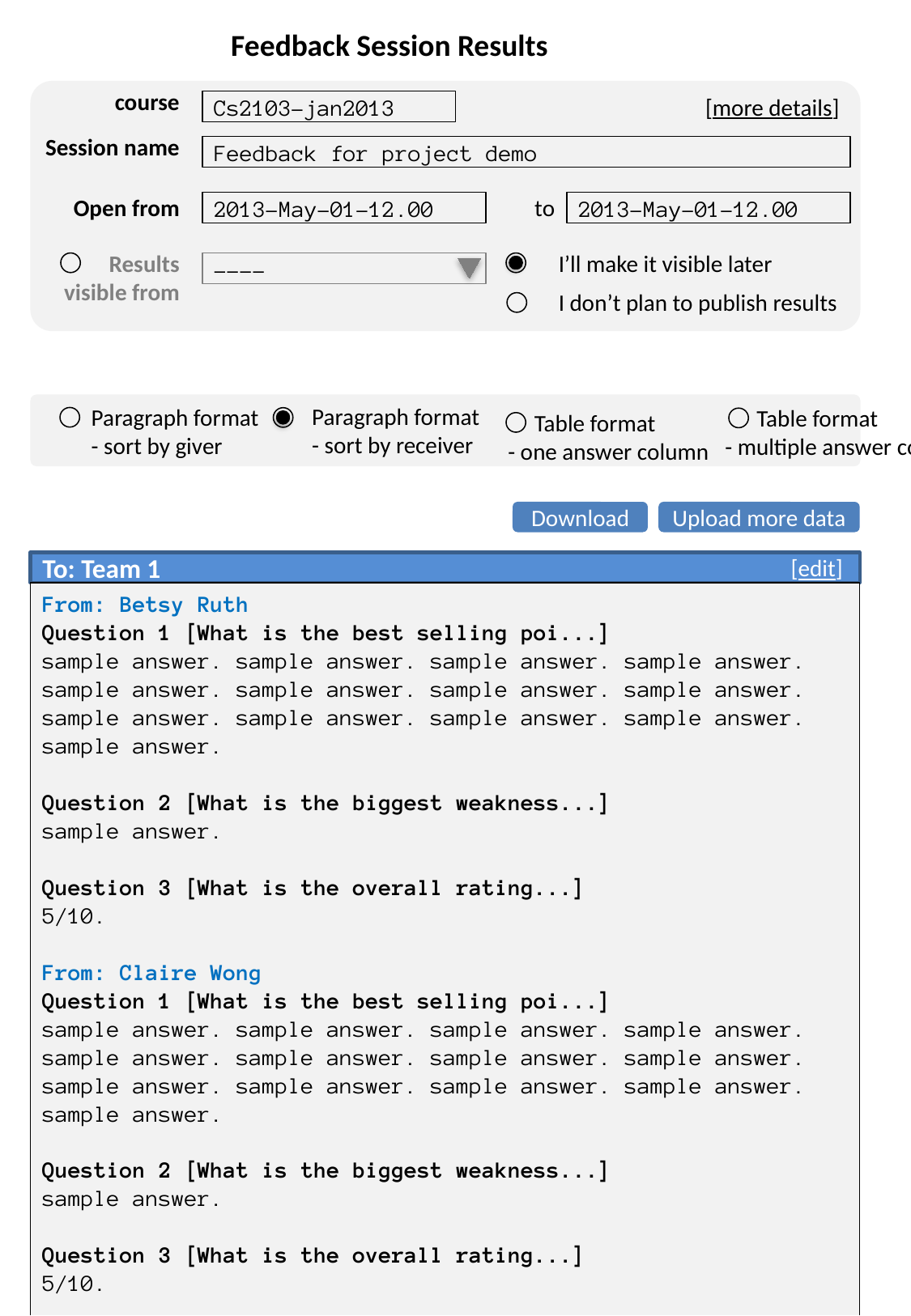

Feedback Session Results

course
Cs2103-jan2013
[more details]
Session name
Feedback for project demo
Open from
to
2013-May-01-12.00
2013-May-01-12.00
Results visible from
I’ll make it visible later

----

I don’t plan to publish results

Paragraph format
- sort by receiver
Paragraph format
- sort by giver
      Table format
- multiple answer columns
     Table format
- one answer column

Download
Upload more data
To: Team 1
[edit]
From: Betsy Ruth
Question 1 [What is the best selling poi...]
sample answer. sample answer. sample answer. sample answer. sample answer. sample answer. sample answer. sample answer. sample answer. sample answer. sample answer. sample answer. sample answer.

Question 2 [What is the biggest weakness...]
sample answer.

Question 3 [What is the overall rating...]
5/10.

From: Claire Wong
Question 1 [What is the best selling poi...]
sample answer. sample answer. sample answer. sample answer. sample answer. sample answer. sample answer. sample answer. sample answer. sample answer. sample answer. sample answer. sample answer.

Question 2 [What is the biggest weakness...]
sample answer.

Question 3 [What is the overall rating...]
5/10.